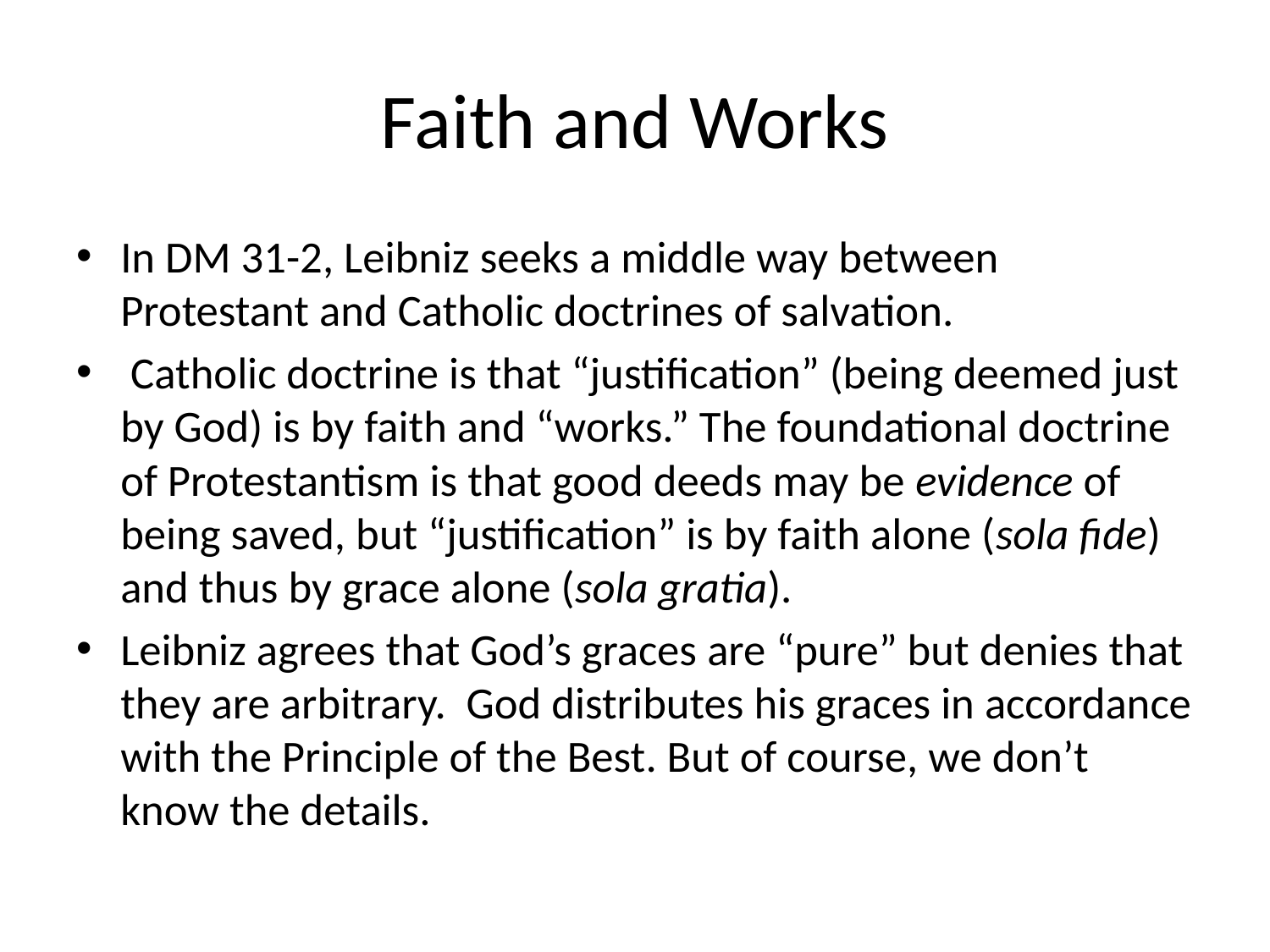

# Faith and Works
In DM 31-2, Leibniz seeks a middle way between Protestant and Catholic doctrines of salvation.
 Catholic doctrine is that “justification” (being deemed just by God) is by faith and “works.” The foundational doctrine of Protestantism is that good deeds may be evidence of being saved, but “justification” is by faith alone (sola fide) and thus by grace alone (sola gratia).
Leibniz agrees that God’s graces are “pure” but denies that they are arbitrary.  God distributes his graces in accordance with the Principle of the Best. But of course, we don’t know the details.